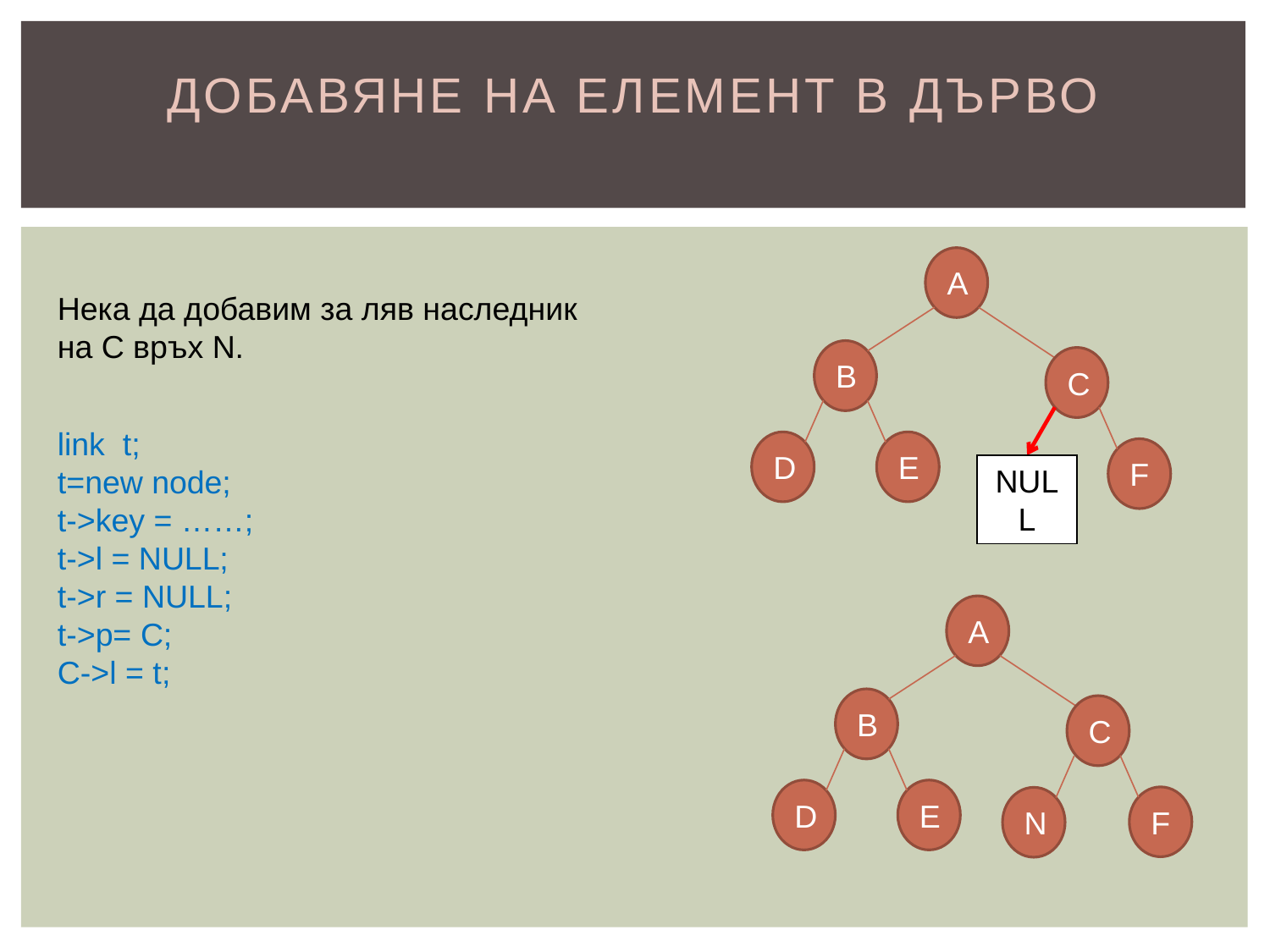

# Добавяне на елемент в дърво
A
B
C
D
E
F
Нека да добавим за ляв наследник на С връх N.
NULL
link  t;
t=new node;
t->key = ……;
t->l = NULL;
t->r = NULL;
t->p= C;
C->l = t;

A
B
C
D
E
F
N